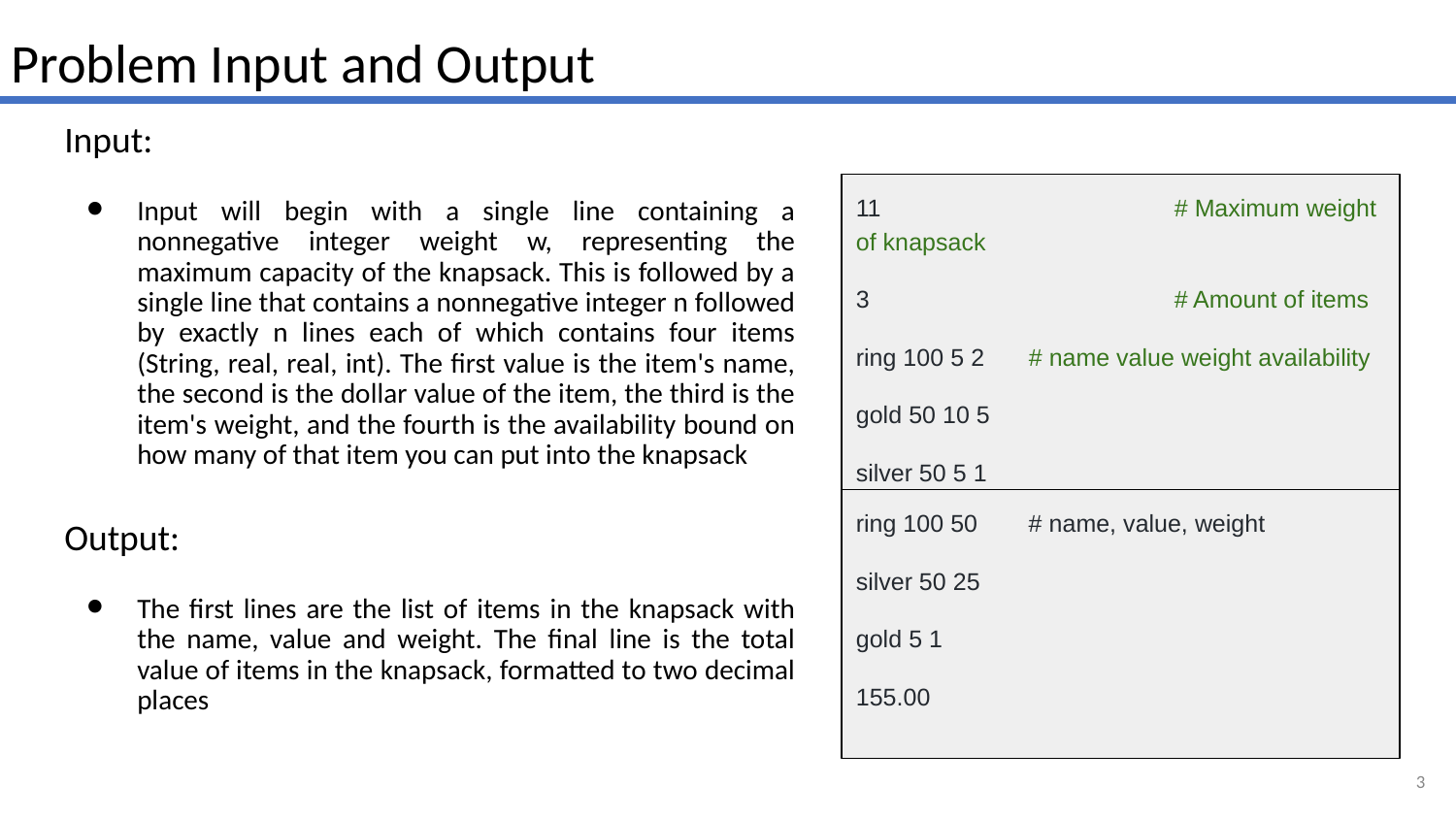

Problem Input and Output
Input:

Input will begin with a single line containing a nonnegative integer weight w, representing the maximum capacity of the knapsack. This is followed by a single line that contains a nonnegative integer n followed by exactly n lines each of which contains four items (String, real, real, int). The first value is the item's name, the second is the dollar value of the item, the third is the item's weight, and the fourth is the availability bound on how many of that item you can put into the knapsack

Output:

The first lines are the list of items in the knapsack with the name, value and weight. The final line is the total value of items in the knapsack, formatted to two decimal places
11		    # Maximum weight of knapsack
3		    # Amount of items
ring 100 5 2	    # name value weight availability
gold 50 10 5
silver 50 5 1
ring 100 50	    # name, value, weight
silver 50 25
gold 5 1
155.00

3